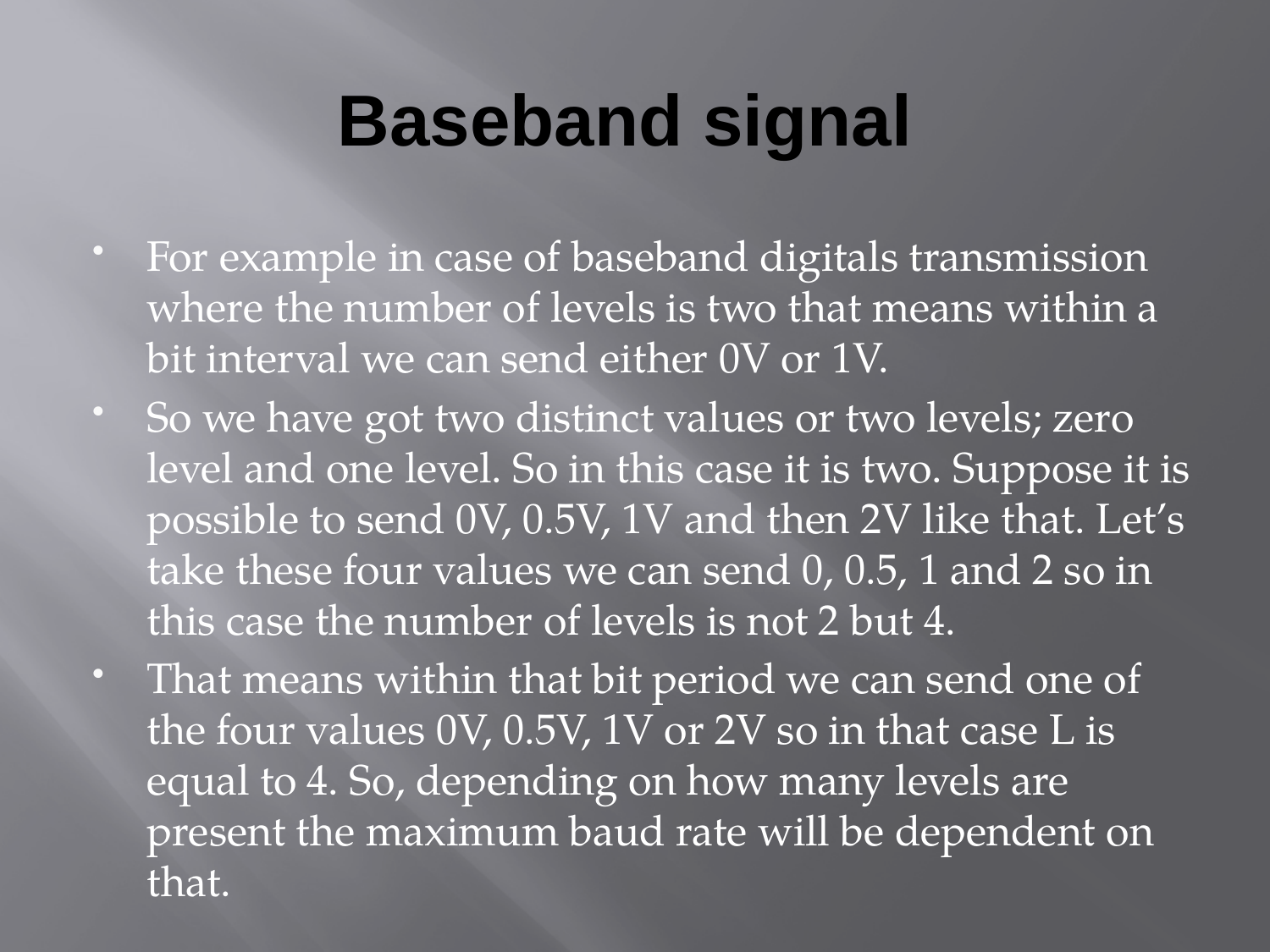

# Baseband signal
For example in case of baseband digitals transmission where the number of levels is two that means within a bit interval we can send either 0V or 1V.
So we have got two distinct values or two levels; zero level and one level. So in this case it is two. Suppose it is possible to send 0V, 0.5V, 1V and then 2V like that. Let’s take these four values we can send 0, 0.5, 1 and 2 so in this case the number of levels is not 2 but 4.
That means within that bit period we can send one of the four values 0V, 0.5V, 1V or 2V so in that case L is equal to 4. So, depending on how many levels are present the maximum baud rate will be dependent on that.